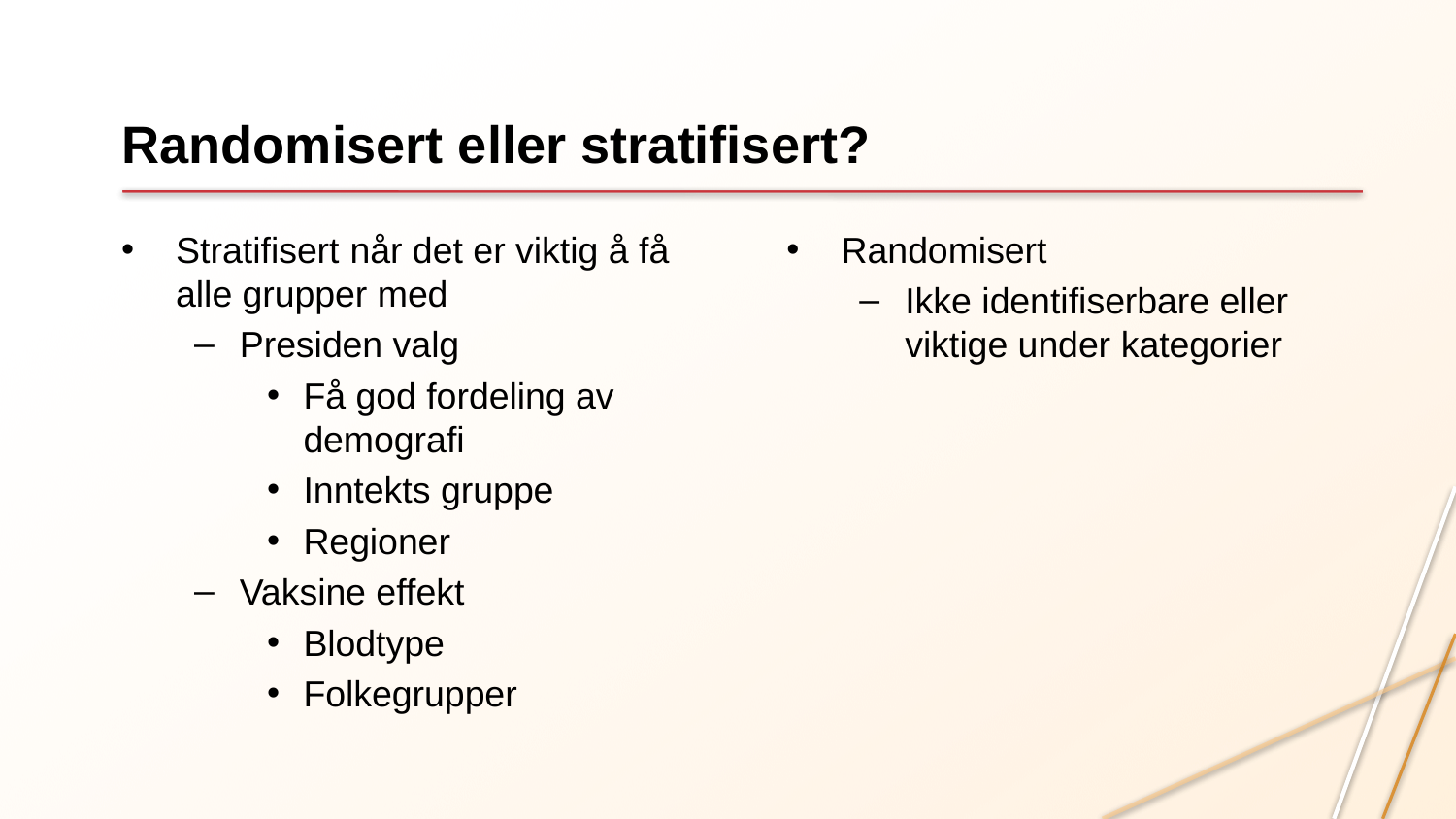

# Randomisert eller stratifisert?
Stratifisert når det er viktig å få alle grupper med
Presiden valg
Få god fordeling av demografi
Inntekts gruppe
Regioner
Vaksine effekt
Blodtype
Folkegrupper

Randomisert
Ikke identifiserbare eller viktige under kategorier